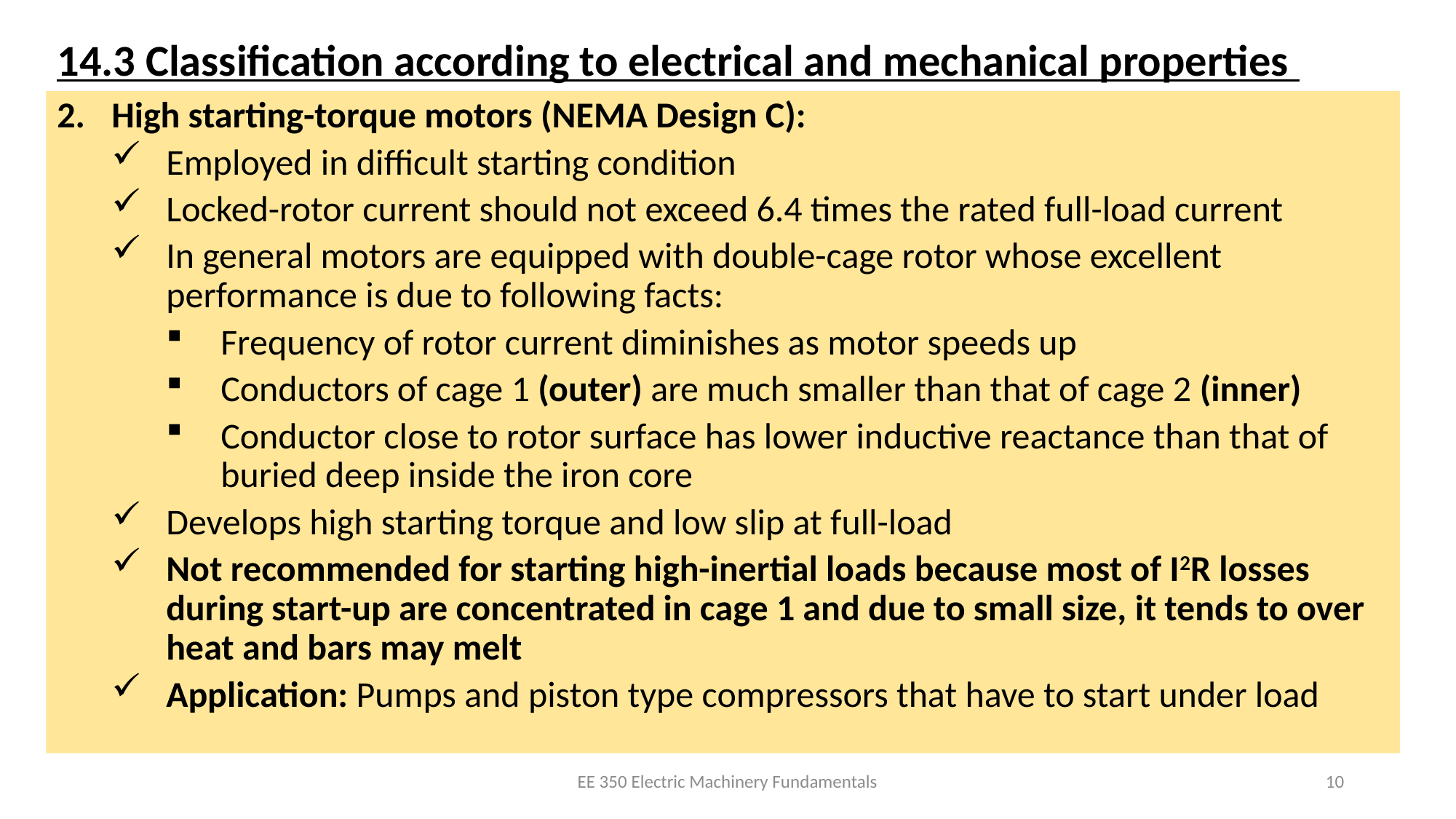

# 14.3 Classification according to electrical and mechanical properties
High starting-torque motors (NEMA Design C):
Employed in difficult starting condition
Locked-rotor current should not exceed 6.4 times the rated full-load current
In general motors are equipped with double-cage rotor whose excellent performance is due to following facts:
Frequency of rotor current diminishes as motor speeds up
Conductors of cage 1 (outer) are much smaller than that of cage 2 (inner)
Conductor close to rotor surface has lower inductive reactance than that of buried deep inside the iron core
Develops high starting torque and low slip at full-load
Not recommended for starting high-inertial loads because most of I2R losses during start-up are concentrated in cage 1 and due to small size, it tends to over heat and bars may melt
Application: Pumps and piston type compressors that have to start under load

EE 350 Electric Machinery Fundamentals
10